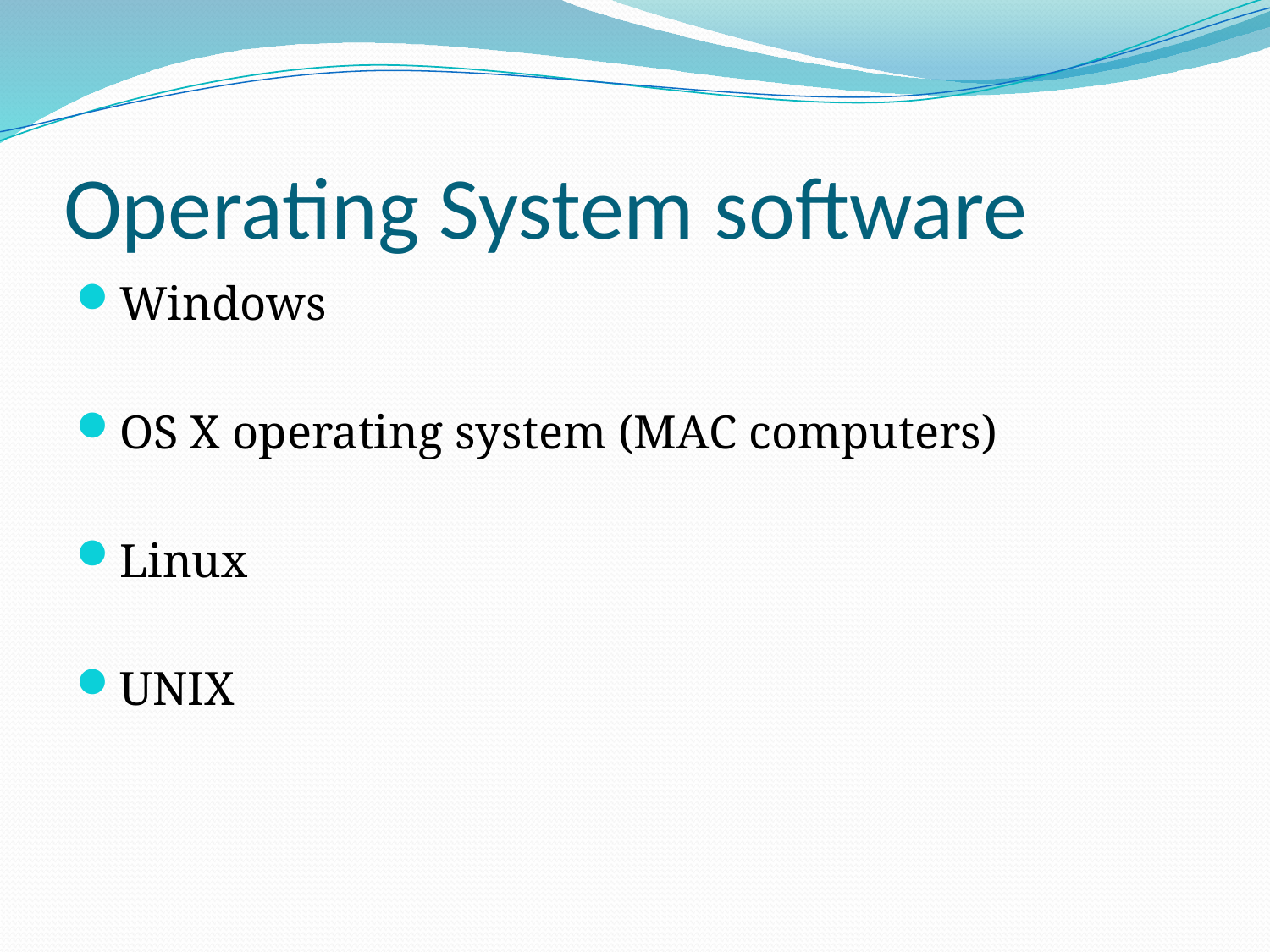

# Operating System software
Windows

OS X operating system (MAC computers)

Linux

UNIX